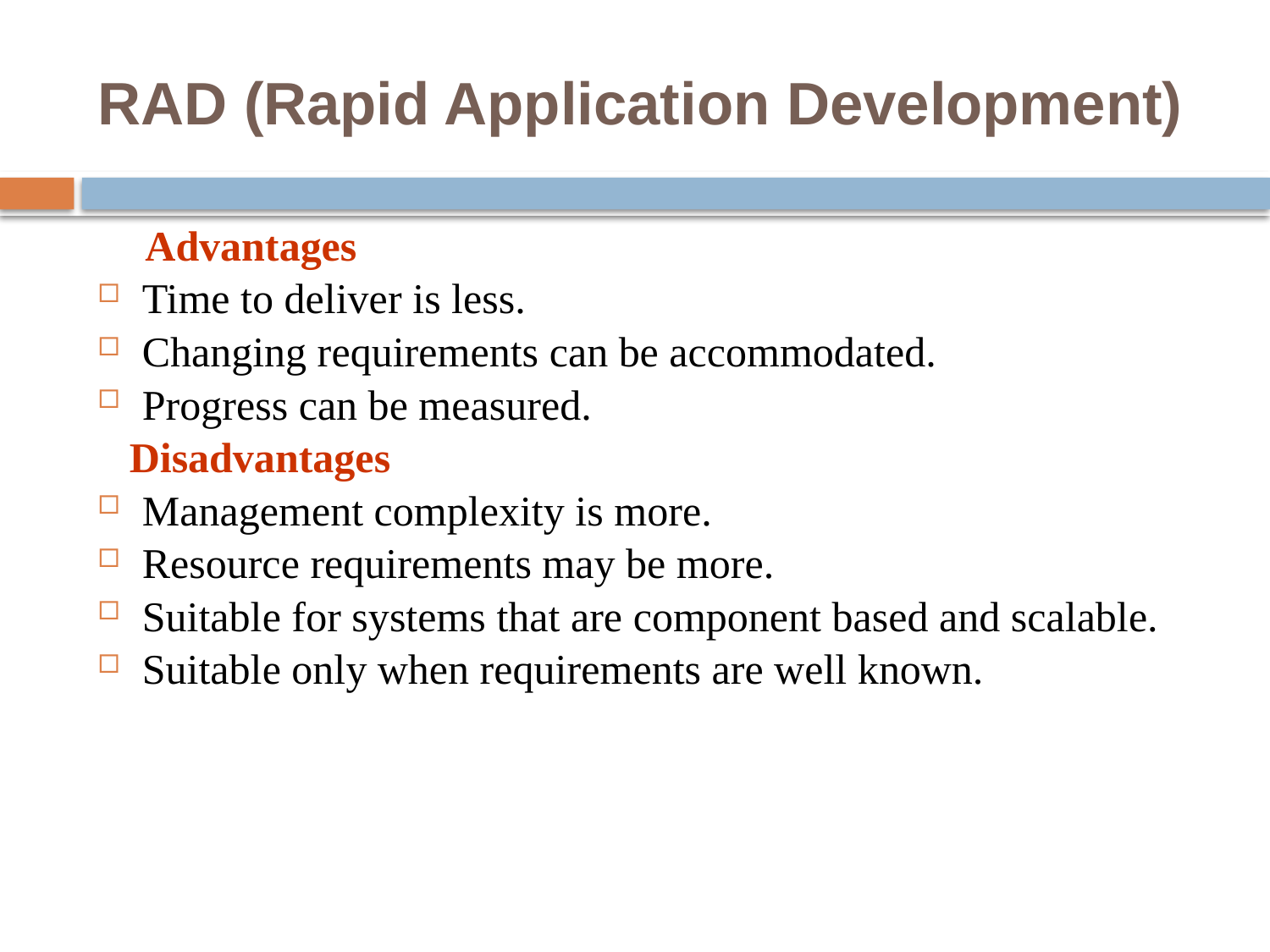

# RAD (Rapid Application Development)
    Advantages
Time to deliver is less.
Changing requirements can be accommodated.
Progress can be measured.
   Disadvantages
Management complexity is more.
Resource requirements may be more.
Suitable for systems that are component based and scalable.
Suitable only when requirements are well known.